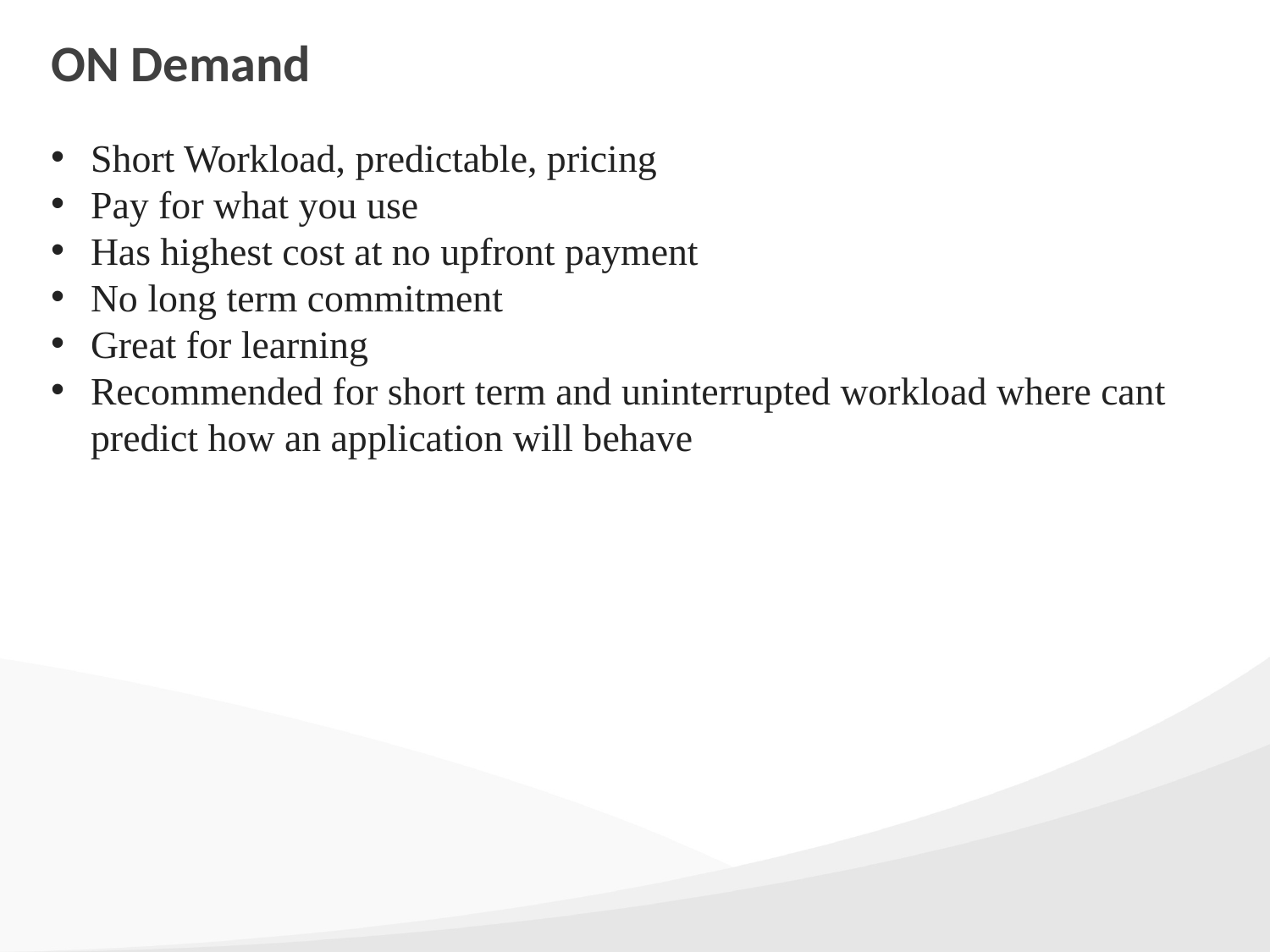

# ON Demand
Short Workload, predictable, pricing
Pay for what you use
Has highest cost at no upfront payment
No long term commitment
Great for learning
Recommended for short term and uninterrupted workload where cant predict how an application will behave